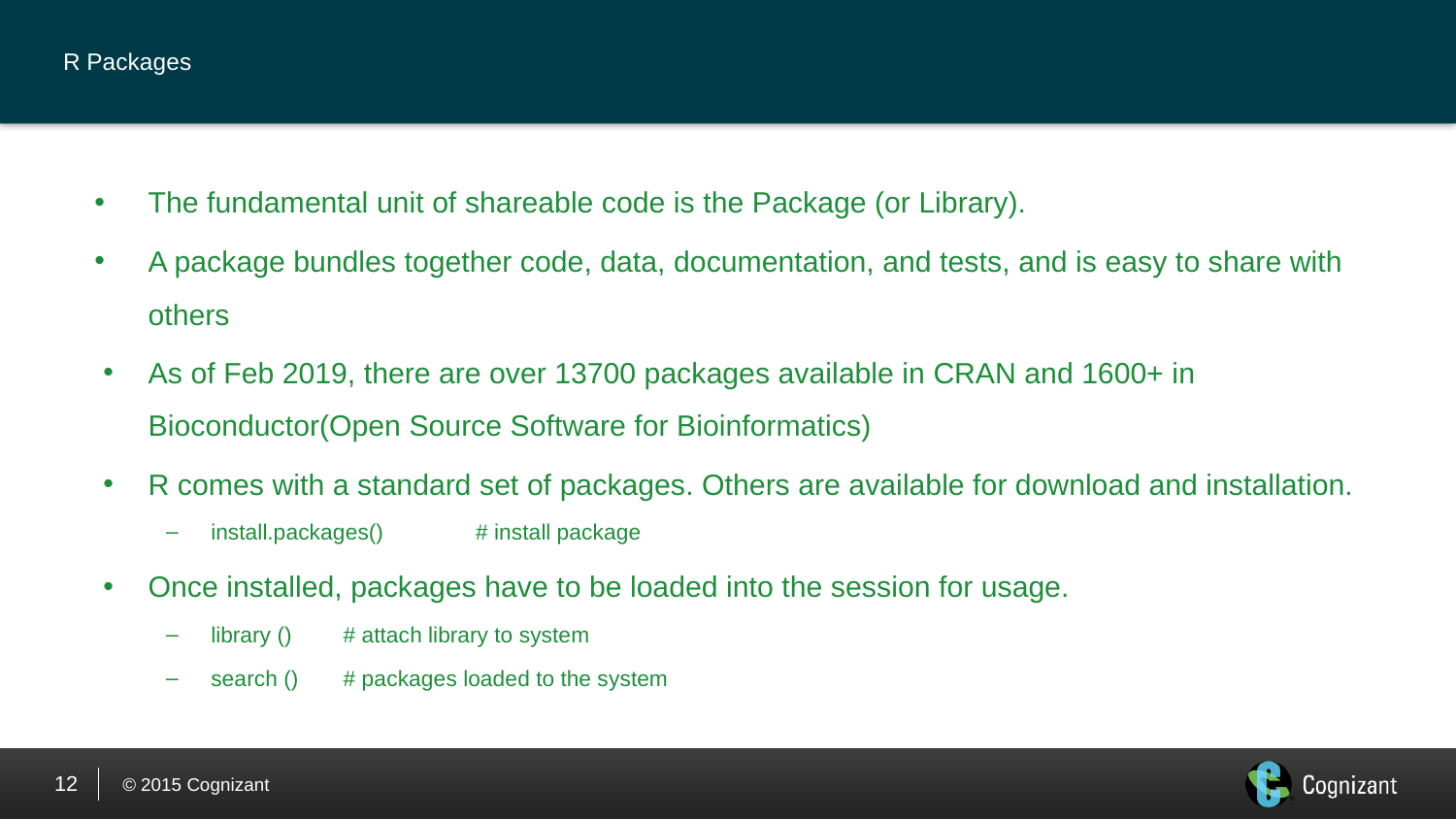

# R Packages
The fundamental unit of shareable code is the Package (or Library).
A package bundles together code, data, documentation, and tests, and is easy to share with others
As of Feb 2019, there are over 13700 packages available in CRAN and 1600+ in Bioconductor(Open Source Software for Bioinformatics)
R comes with a standard set of packages. Others are available for download and installation.
install.packages()	# install package
Once installed, packages have to be loaded into the session for usage.
library ()   			# attach library to system
search ()			# packages loaded to the system

12